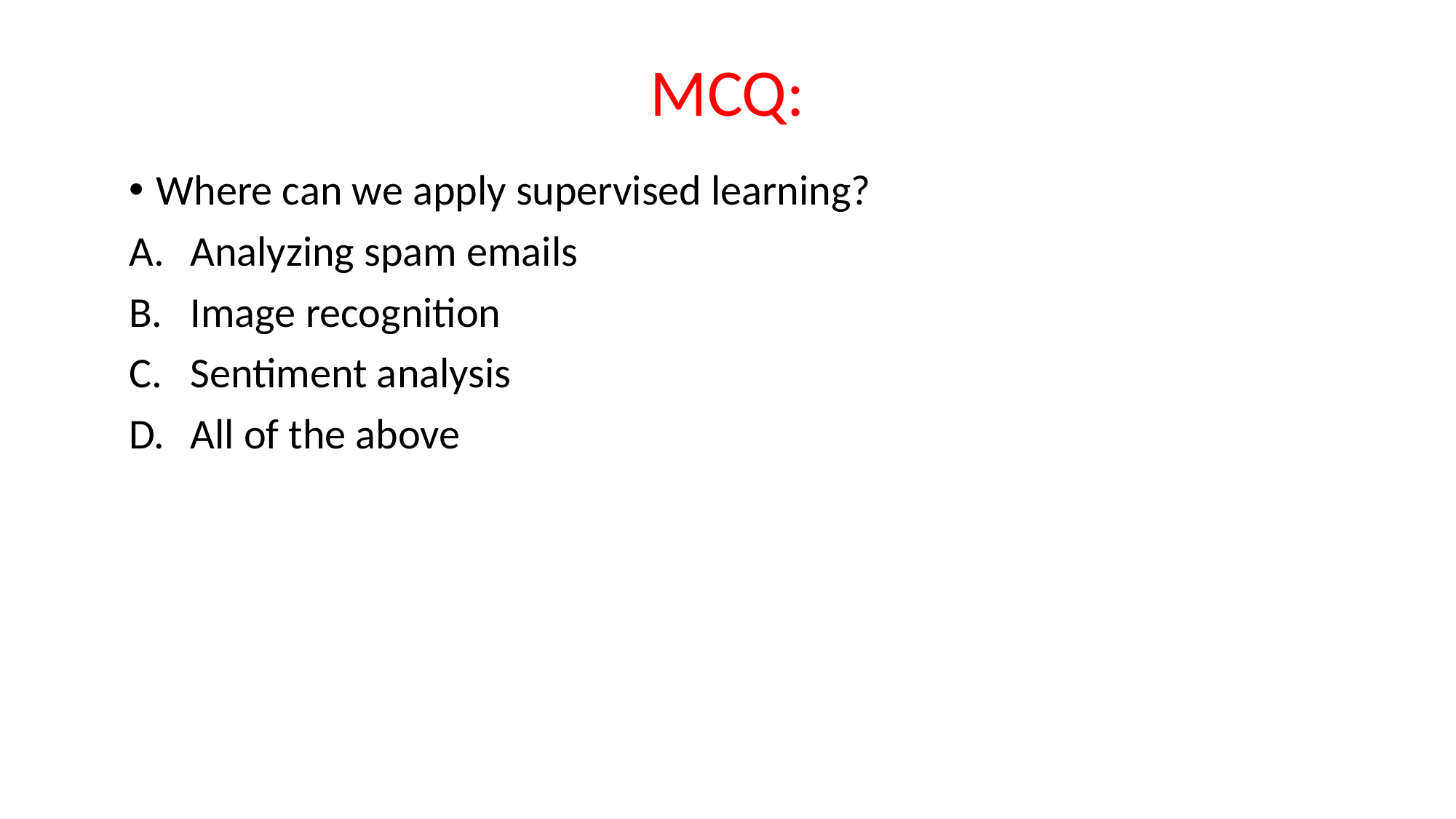

# MCQ:
Where can we apply supervised learning?
Analyzing spam emails
Image recognition
Sentiment analysis
All of the above